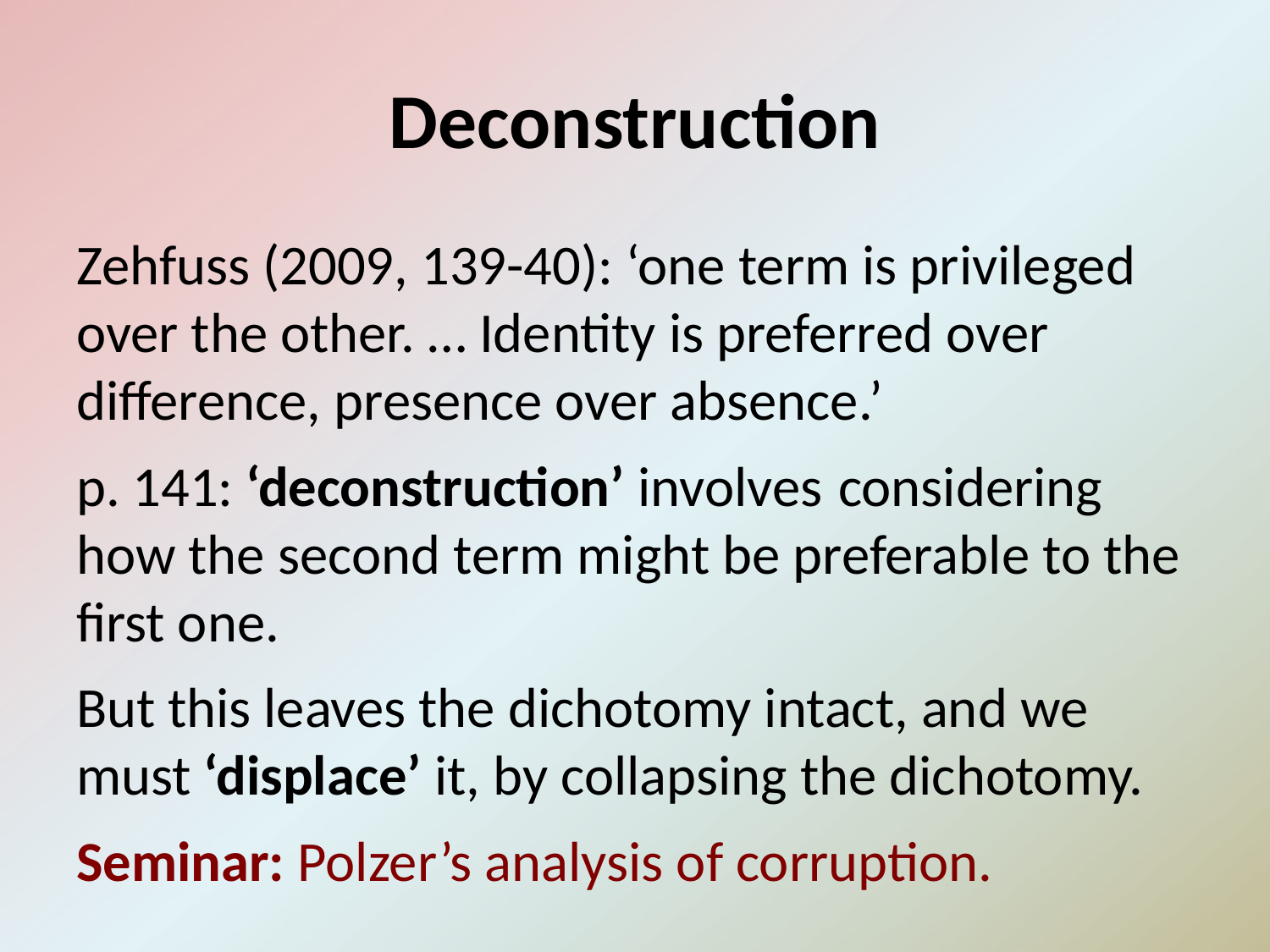

# Deconstruction
Zehfuss (2009, 139-40): ‘one term is privileged over the other. … Identity is preferred over diﬀerence, presence over absence.’
p. 141: ‘deconstruction’ involves 	considering how the second term might be preferable to the first one.
But this leaves the dichotomy intact, and we must ‘displace’ it, by collapsing the dichotomy.
Seminar: Polzer’s analysis of corruption.